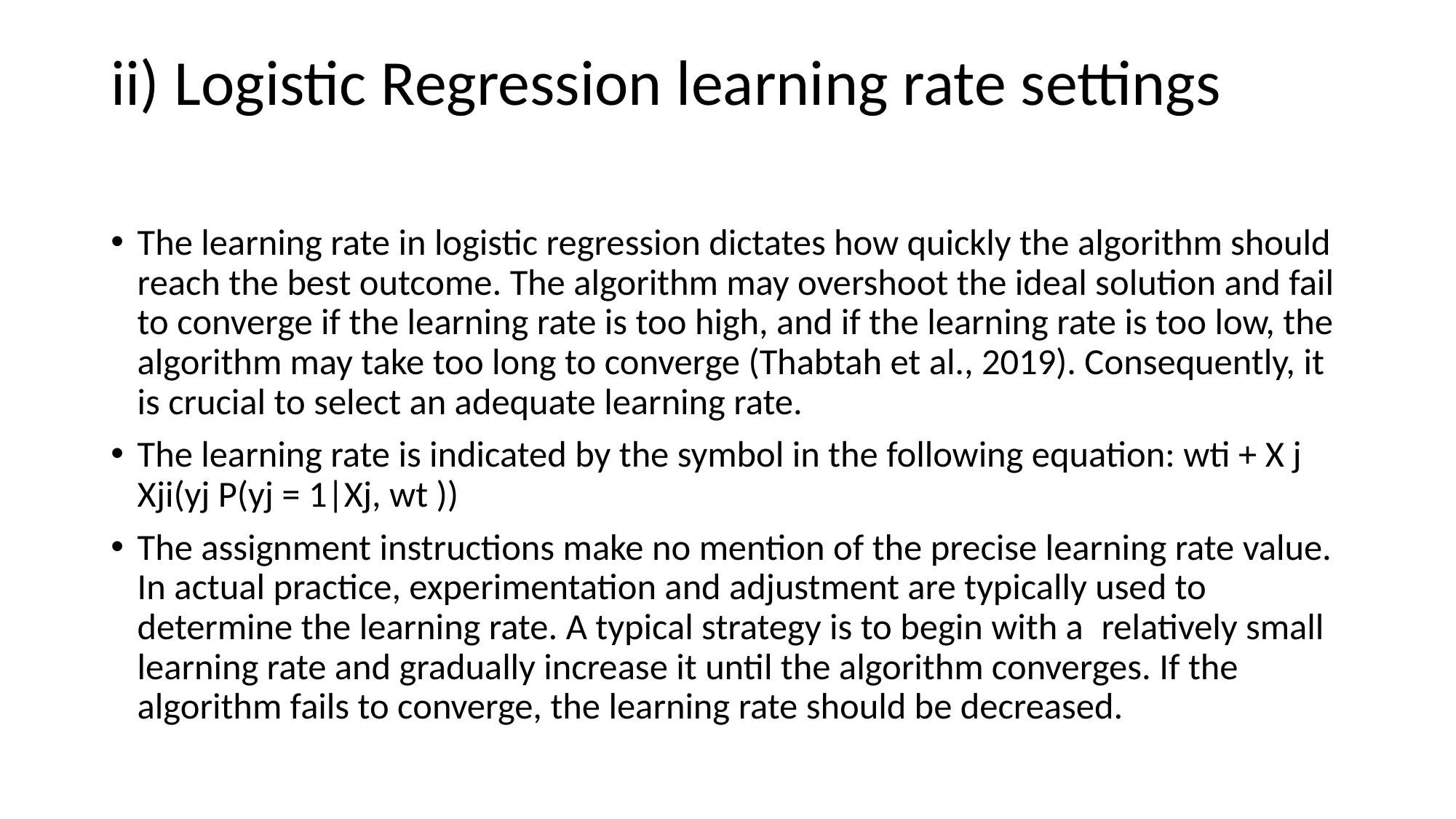

# ii) Logistic Regression learning rate settings
The learning rate in logistic regression dictates how quickly the algorithm should reach the best outcome. The algorithm may overshoot the ideal solution and fail to converge if the learning rate is too high, and if the learning rate is too low, the algorithm may take too long to converge (Thabtah et al., 2019). Consequently, it is crucial to select an adequate learning rate.
The learning rate is indicated by the symbol in the following equation: wti + X j Xji(yj P(yj = 1|Xj, wt ))
The assignment instructions make no mention of the precise learning rate value. In actual practice, experimentation and adjustment are typically used to determine the learning rate. A typical strategy is to begin with a  relatively small learning rate and gradually increase it until the algorithm converges. If the algorithm fails to converge, the learning rate should be decreased.